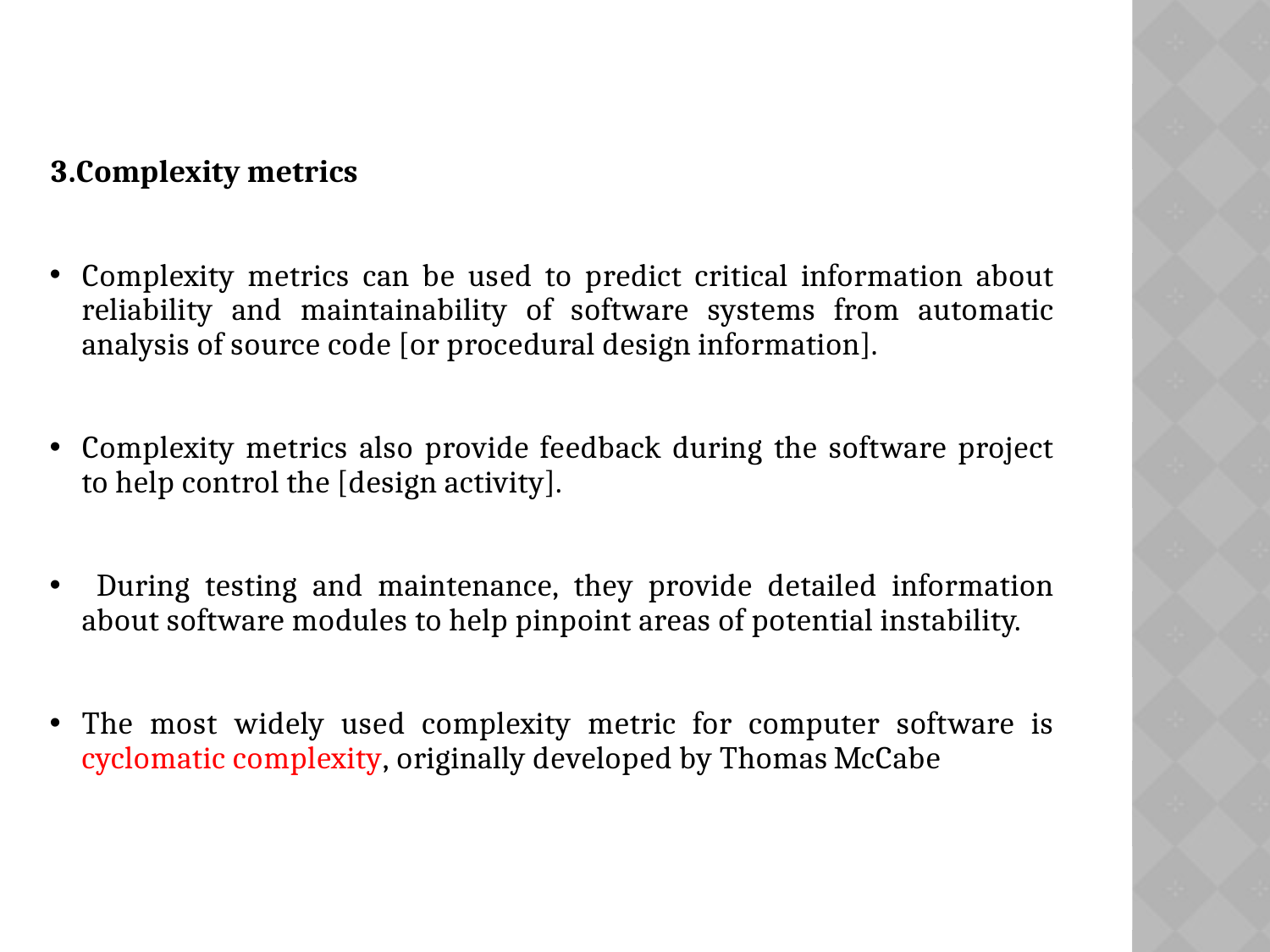

# 3.Complexity metrics

Complexity metrics can be used to predict critical information about reliability and maintainability of software systems from automatic analysis of source code [or procedural design information].

Complexity metrics also provide feedback during the software project to help control the [design activity].

 During testing and maintenance, they provide detailed information about software modules to help pinpoint areas of potential instability.

The most widely used complexity metric for computer software is cyclomatic complexity, originally developed by Thomas McCabe